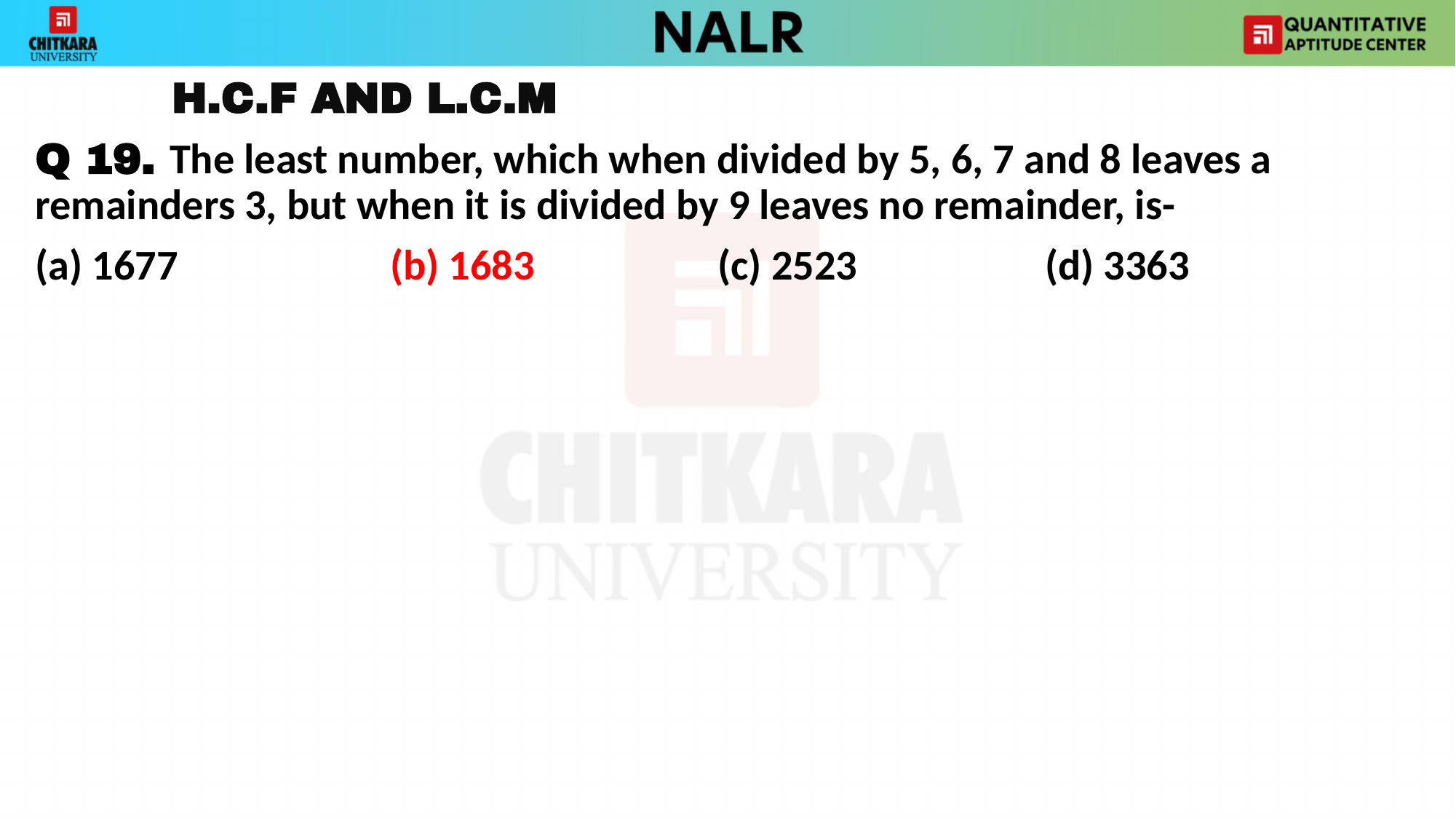

H.C.F AND L.C.M
Q 19. The least number, which when divided by 5, 6, 7 and 8 leaves a remainders 3, but when it is divided by 9 leaves no remainder, is-
(a) 1677 		(b) 1683 		(c) 2523 		(d) 3363